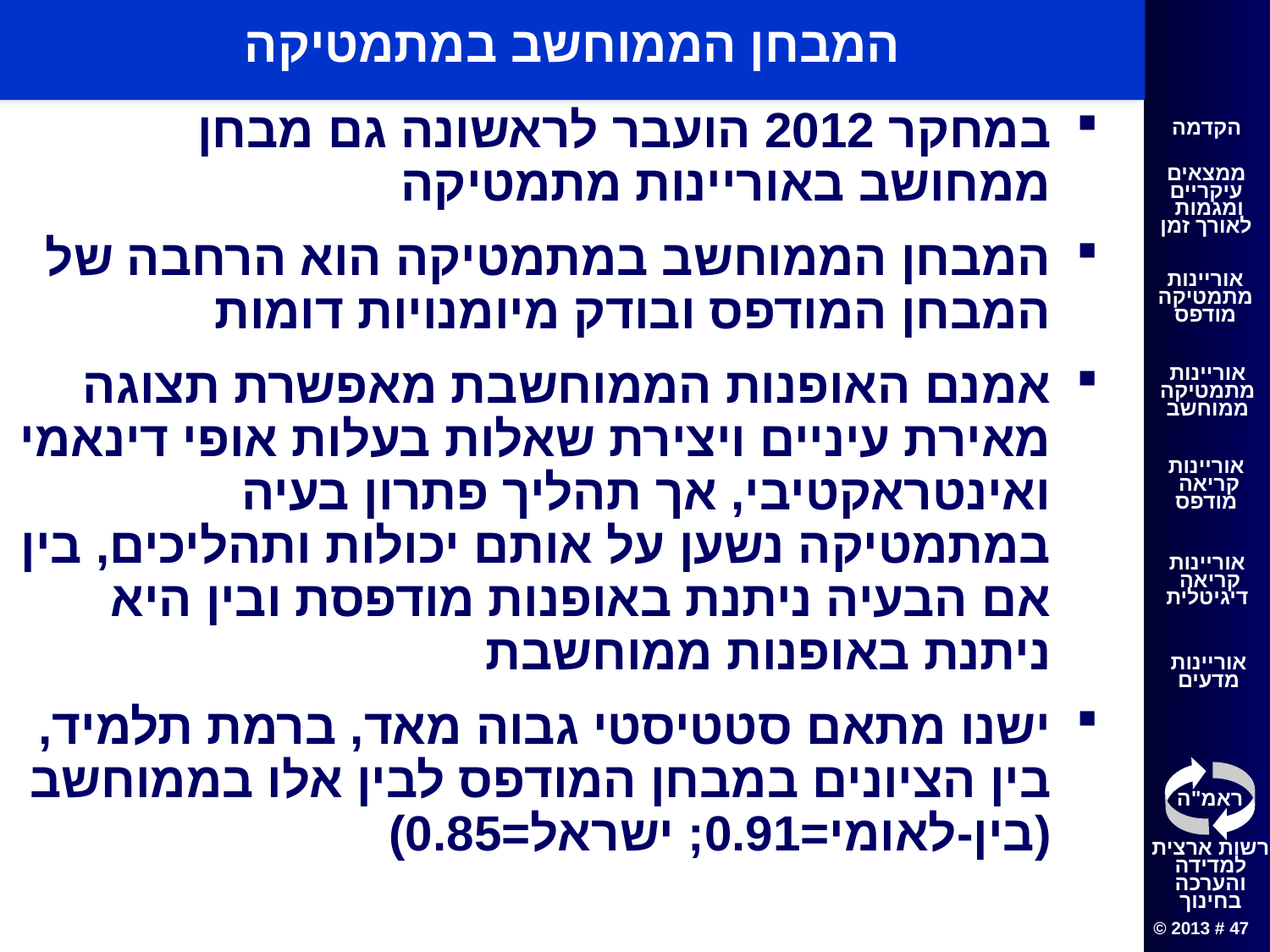

# המבחן הממוחשב במתמטיקה
במחקר 2012 הועבר לראשונה גם מבחן ממחושב באוריינות מתמטיקה
המבחן הממוחשב במתמטיקה הוא הרחבה של המבחן המודפס ובודק מיומנויות דומות
אמנם האופנות הממוחשבת מאפשרת תצוגה מאירת עיניים ויצירת שאלות בעלות אופי דינאמי ואינטראקטיבי, אך תהליך פתרון בעיה במתמטיקה נשען על אותם יכולות ותהליכים, בין אם הבעיה ניתנת באופנות מודפסת ובין היא ניתנת באופנות ממוחשבת
ישנו מתאם סטטיסטי גבוה מאד, ברמת תלמיד, בין הציונים במבחן המודפס לבין אלו בממוחשב (בין-לאומי=0.91; ישראל=0.85)